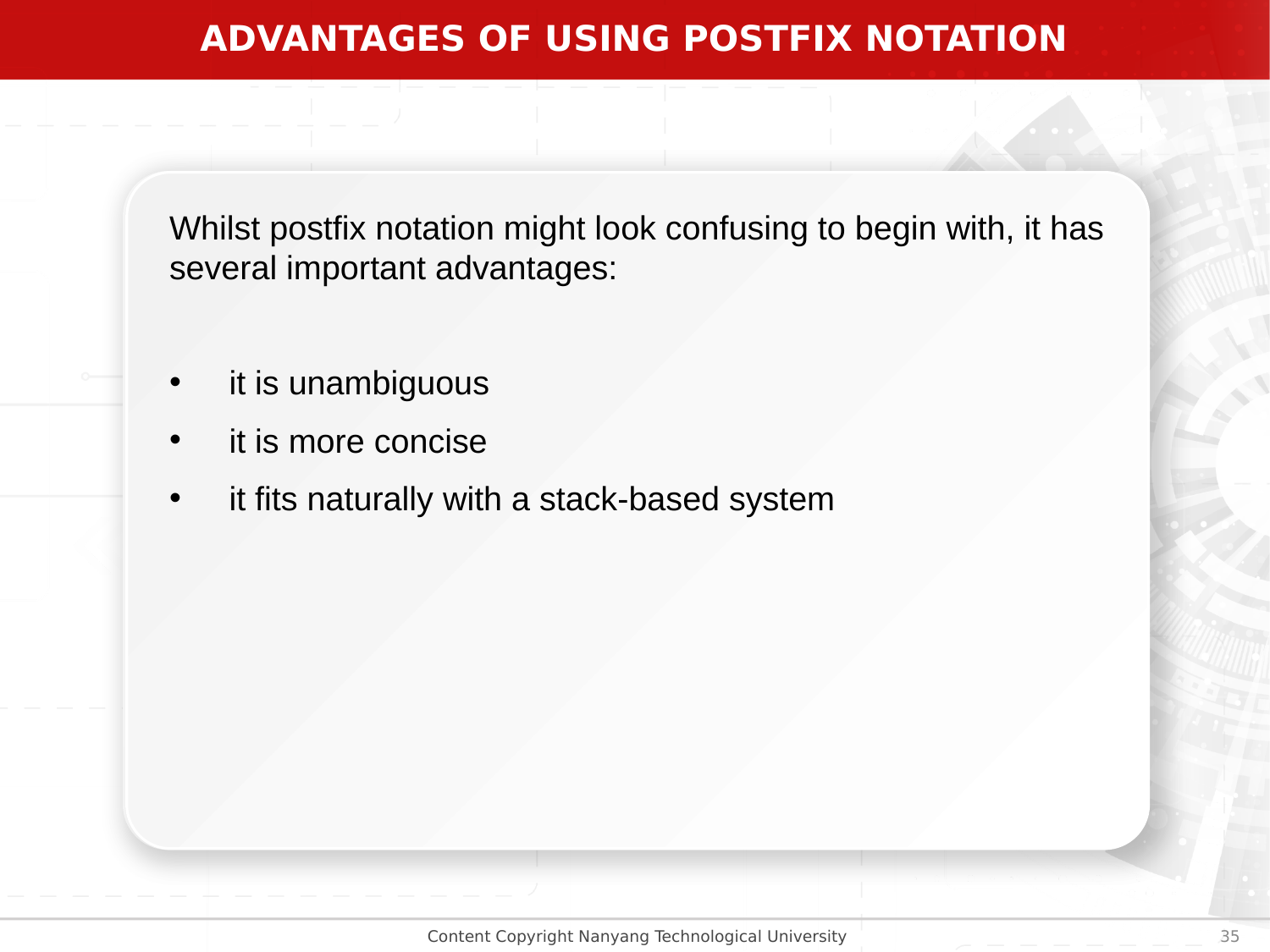

# Advantages of using postfix notation
Whilst postfix notation might look confusing to begin with, it has several important advantages:

   it is unambiguous
   it is more concise
   it fits naturally with a stack-based system